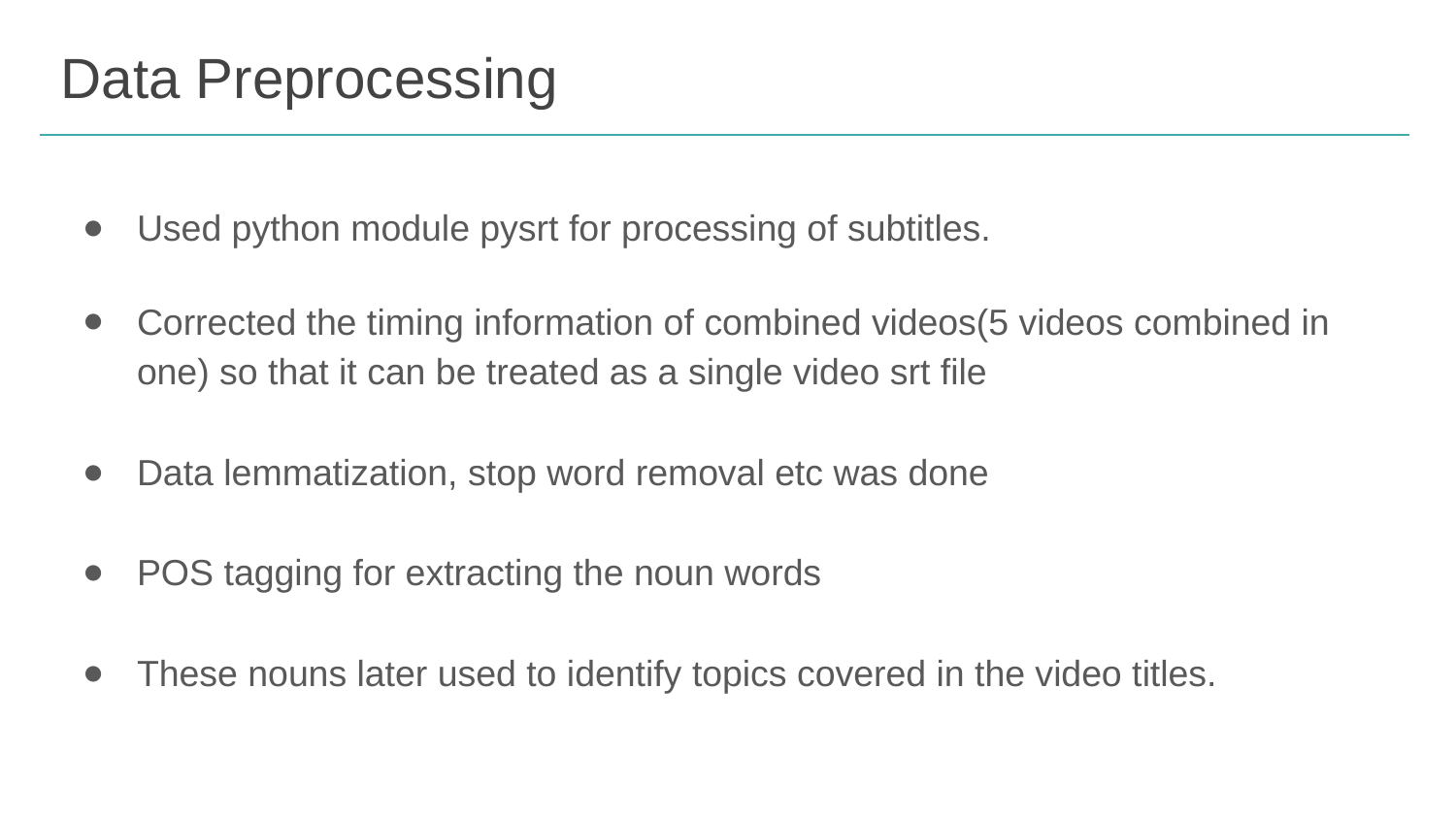

# Data Preprocessing
Used python module pysrt for processing of subtitles.
Corrected the timing information of combined videos(5 videos combined in one) so that it can be treated as a single video srt file
Data lemmatization, stop word removal etc was done
POS tagging for extracting the noun words
These nouns later used to identify topics covered in the video titles.